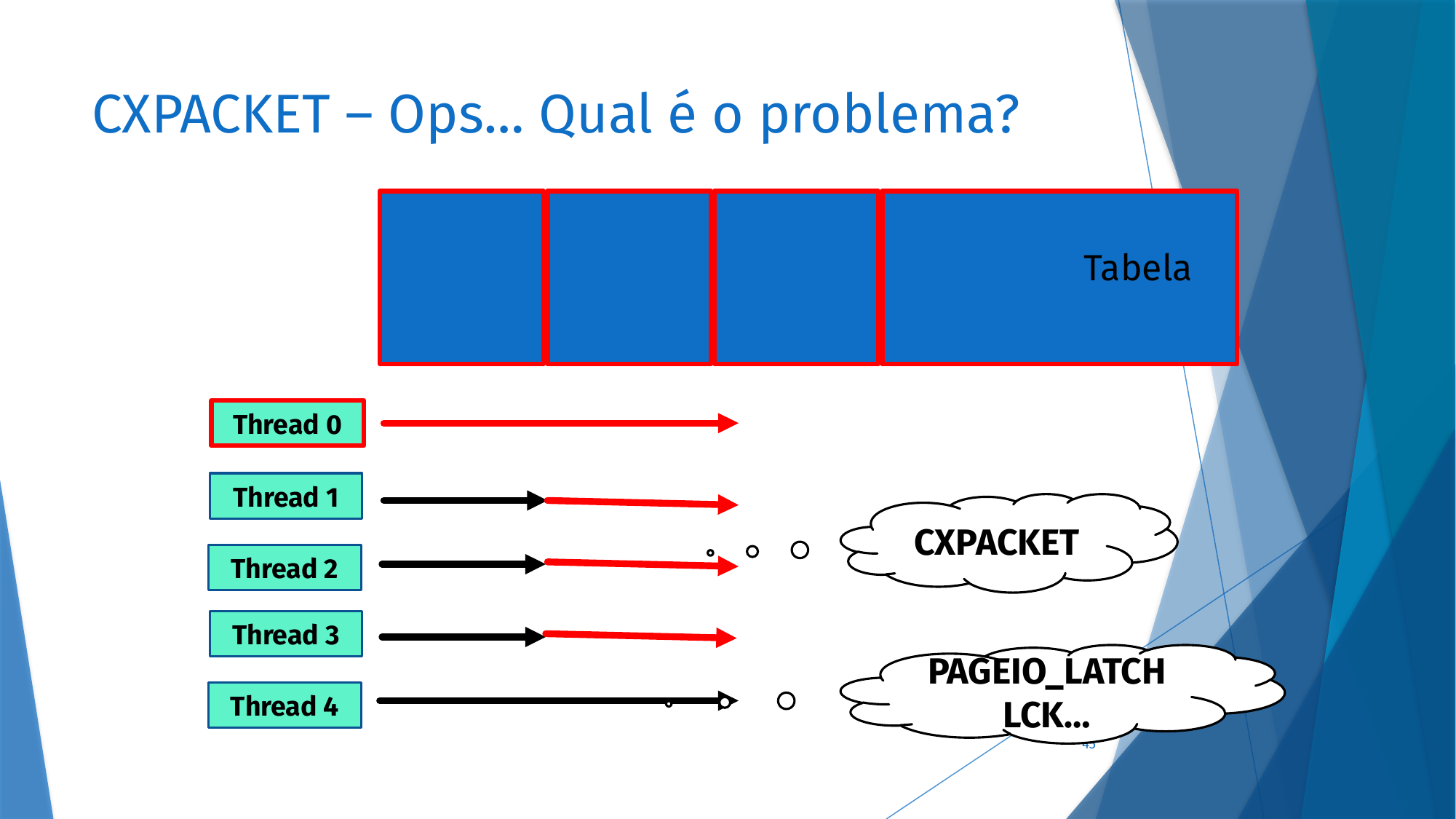

# CXPACKET – Ops… Qual é o problema?

Tabela
Thread 0
Thread 1
CXPACKET
Thread 2
Thread 3
PAGEIO_LATCH
LCK…
Thread 4
45